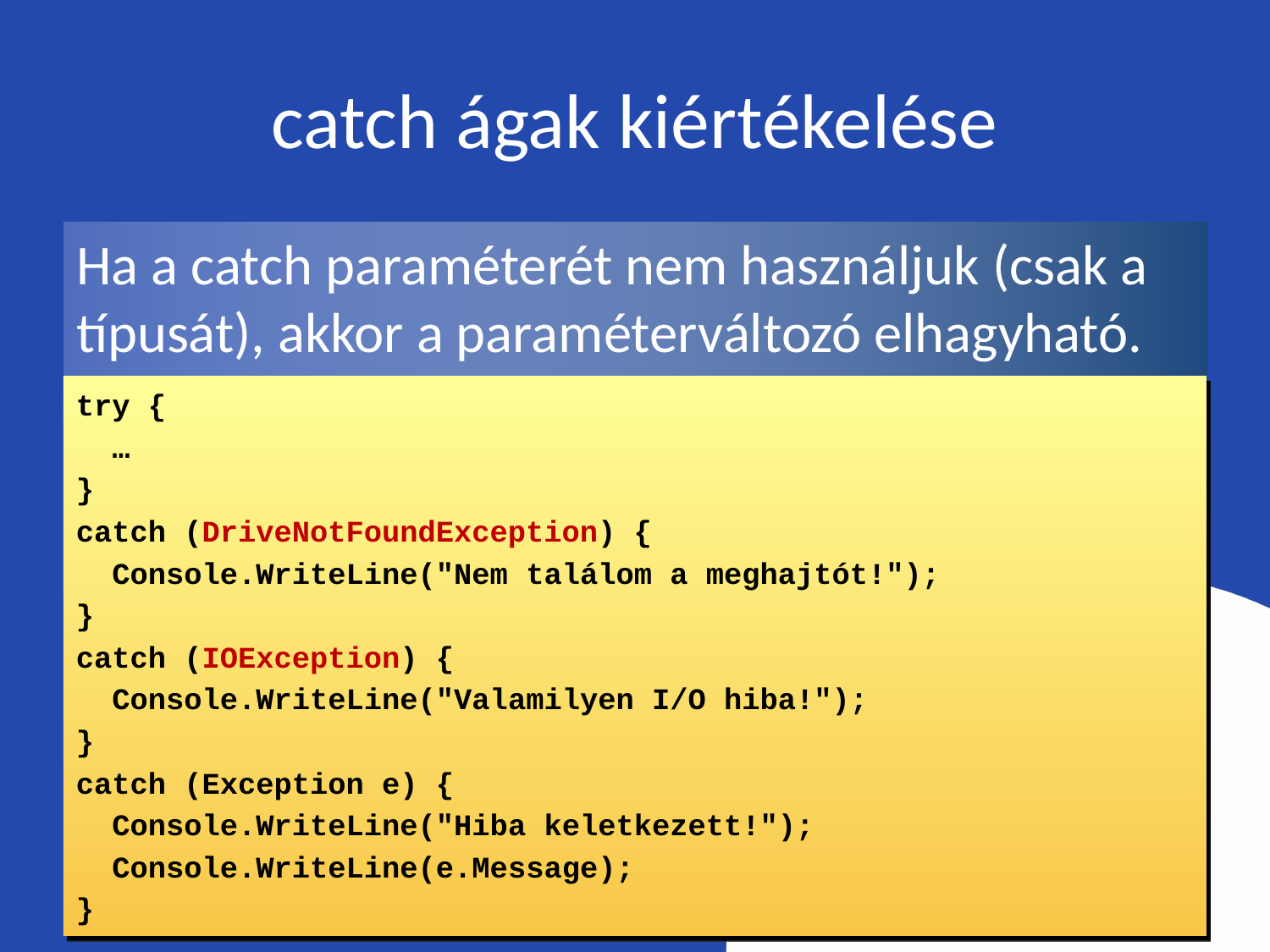

# catch ágak kiértékelése
Ha a catch paraméterét nem használjuk (csak a típusát), akkor a paraméterváltozó elhagyható.
try {
  …
}
catch (DriveNotFoundException) {
  Console.WriteLine("Nem találom a meghajtót!");
}
catch (IOException) {
  Console.WriteLine("Valamilyen I/O hiba!");
}
catch (Exception e) {
  Console.WriteLine("Hiba keletkezett!");
  Console.WriteLine(e.Message);
}